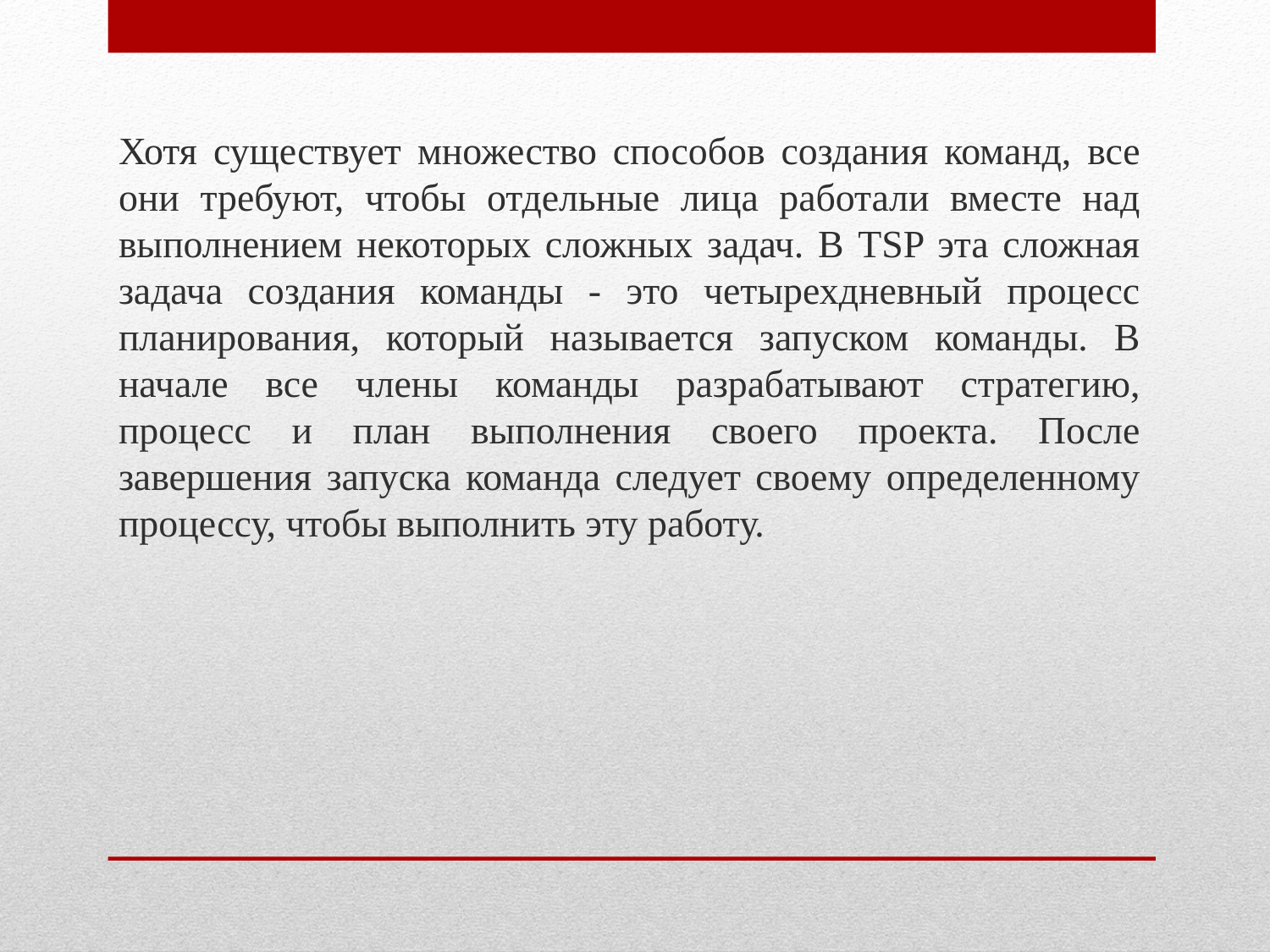

Хотя существует множество способов создания команд, все они требуют, чтобы отдельные лица работали вместе над выполнением некоторых сложных задач. В TSP эта сложная задача создания команды - это четырехдневный процесс планирования, который называется запуском команды. В начале все члены команды разрабатывают стратегию, процесс и план выполнения своего проекта. После завершения запуска команда следует своему определенному процессу, чтобы выполнить эту работу.

#